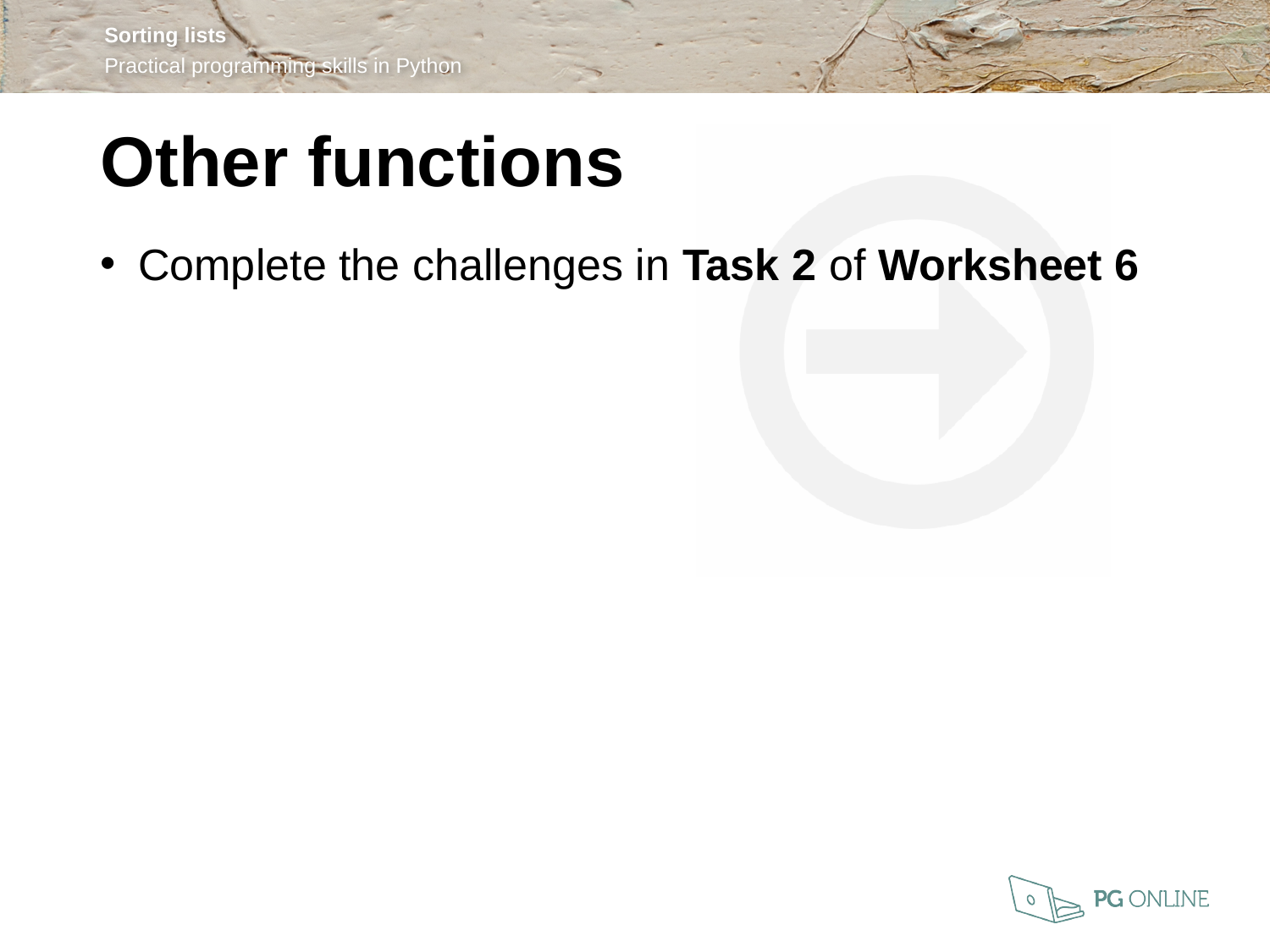

Other functions
Complete the challenges in Task 2 of Worksheet 6